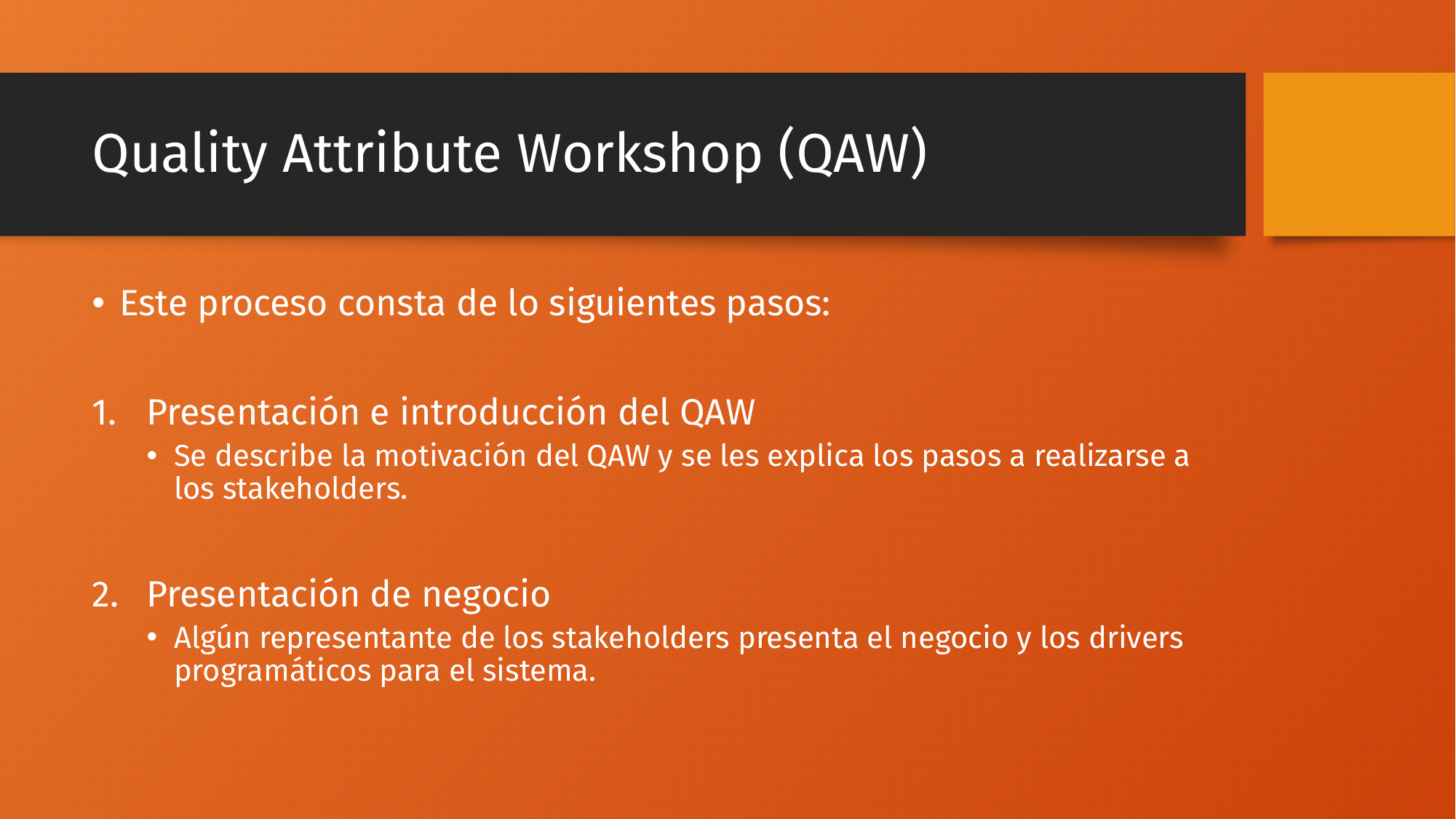

# Quality Attribute Workshop (QAW)
Este proceso consta de lo siguientes pasos:

Presentación e introducción del QAW
Se describe la motivación del QAW y se les explica los pasos a realizarse a los stakeholders.

Presentación de negocio
Algún representante de los stakeholders presenta el negocio y los drivers programáticos para el sistema.